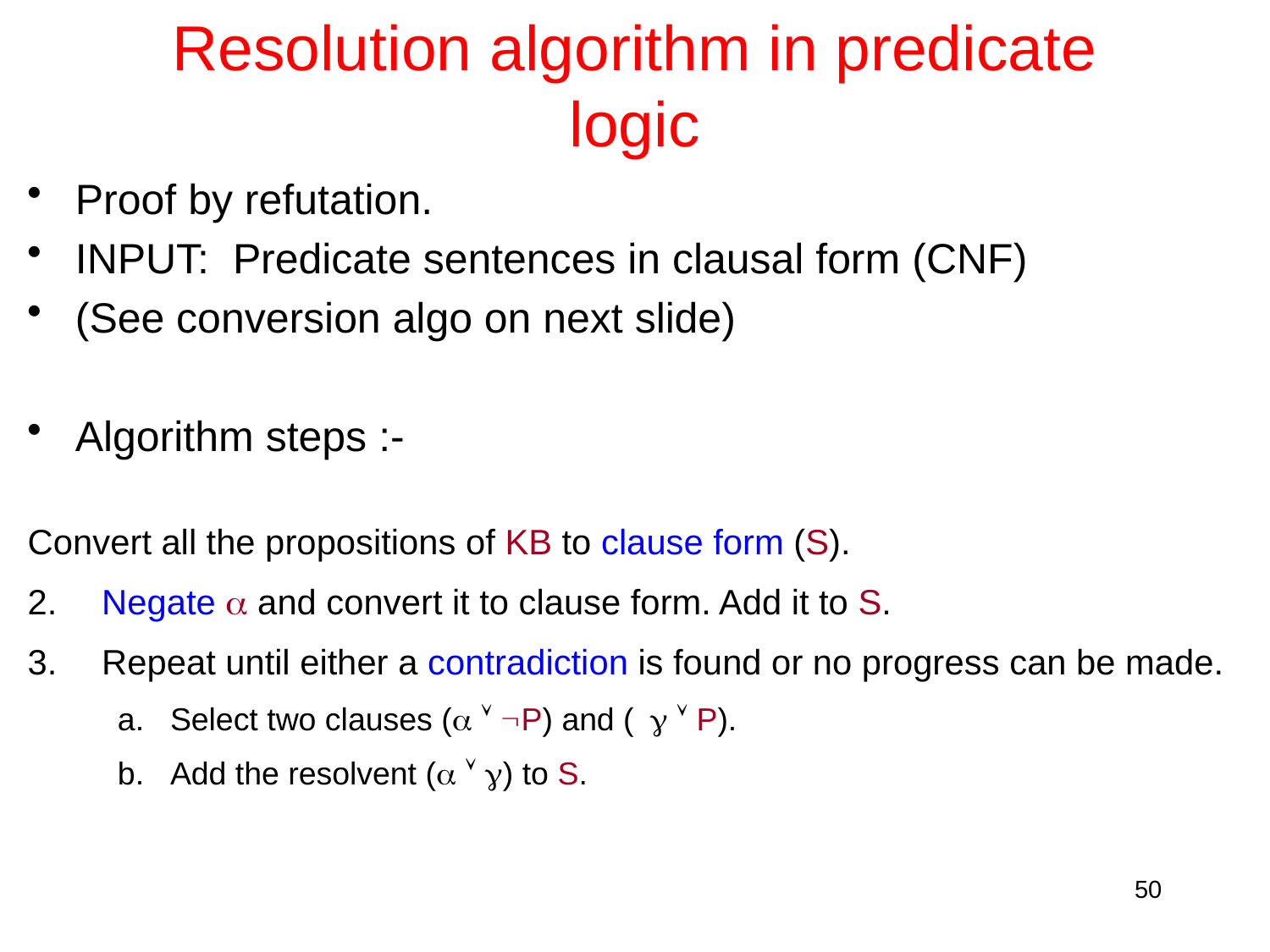

# Resolution algorithm in predicate logic
Proof by refutation.
INPUT:  Predicate sentences in clausal form (CNF)
(See conversion algo on next slide)

Algorithm steps :-

Convert all the propositions of KB to clause form (S).
2.	Negate α and convert it to clause form. Add it to S.
Repeat until either a contradiction is found or no progress can be made.
Select two clauses (α ∨ ¬P) and ( γ ∨ P).
Add the resolvent (α ∨ γ) to S.

50